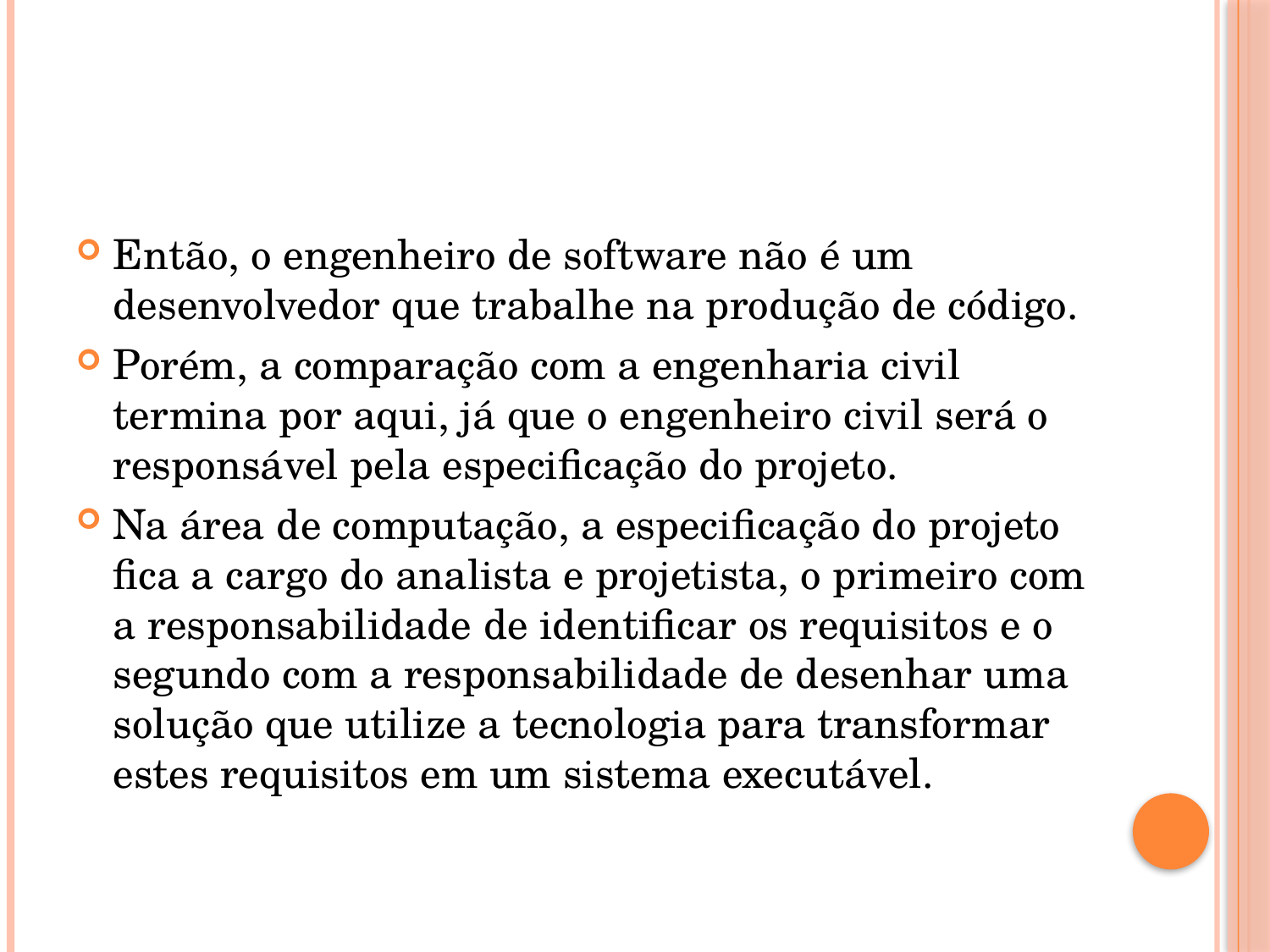

#
Então, o engenheiro de software não é um desenvolvedor que trabalhe na produção de código.
Porém, a comparação com a engenharia civil termina por aqui, já que o engenheiro civil será o responsável pela especificação do projeto.
Na área de computação, a especificação do projeto fica a cargo do analista e projetista, o primeiro com a responsabilidade de identificar os requisitos e o segundo com a responsabilidade de desenhar uma solução que utilize a tecnologia para transformar estes requisitos em um sistema executável.